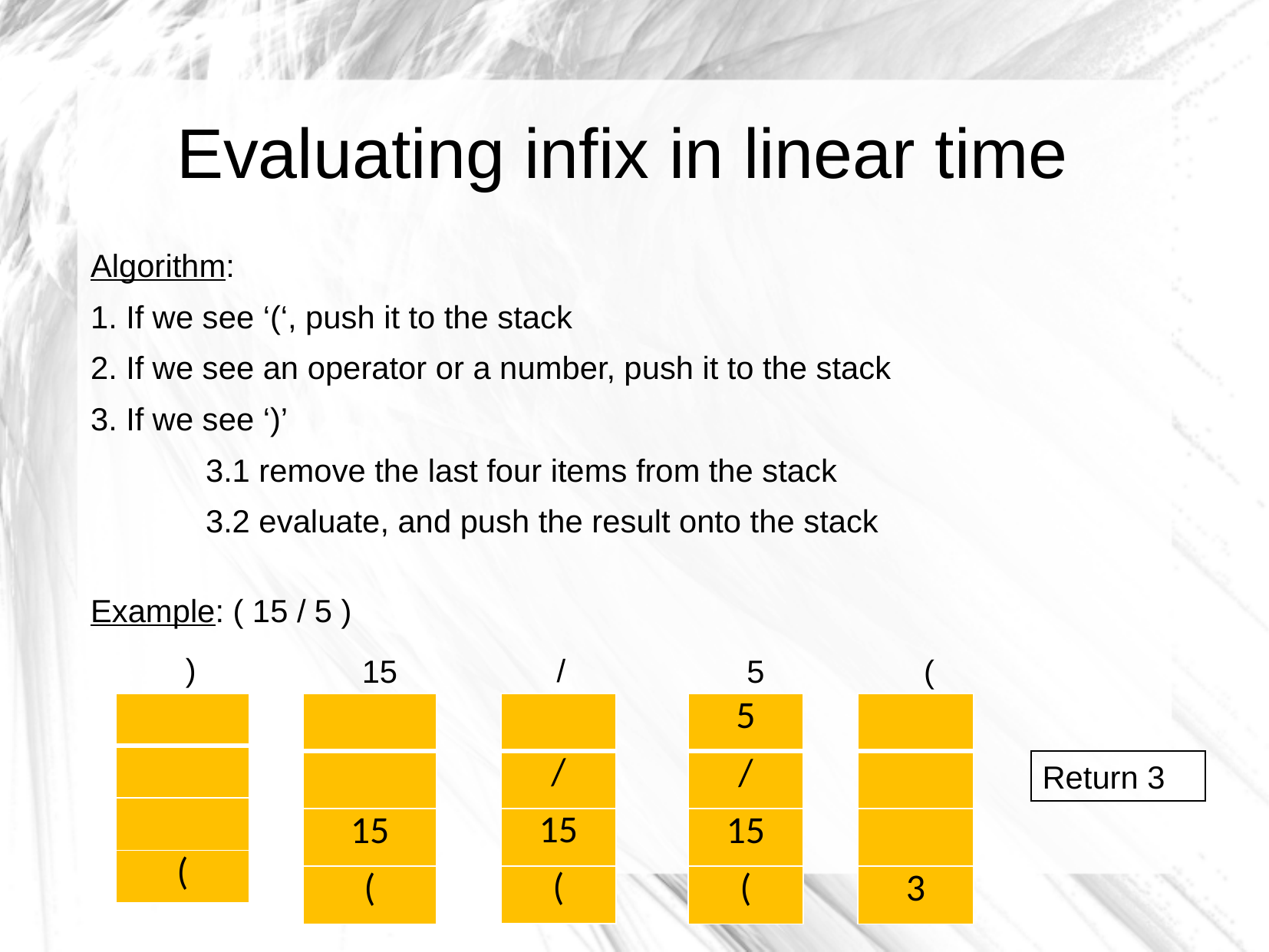

Evaluating infix in linear time
Algorithm:
1. If we see ‘(‘, push it to the stack
2. If we see an operator or a number, push it to the stack
3. If we see ‘)’
	3.1 remove the last four items from the stack
	3.2 evaluate, and push the result onto the stack
Example: ( 15 / 5 )
(
/
15
5
)
|  |
| --- |
|  |
|  |
| ( |
|  |
| --- |
| / |
| 15 |
| ( |
|  |
| --- |
|  |
| 15 |
| ( |
| 5 |
| --- |
| / |
| 15 |
| ( |
|  |
| --- |
|  |
|  |
| 3 |
Return 3